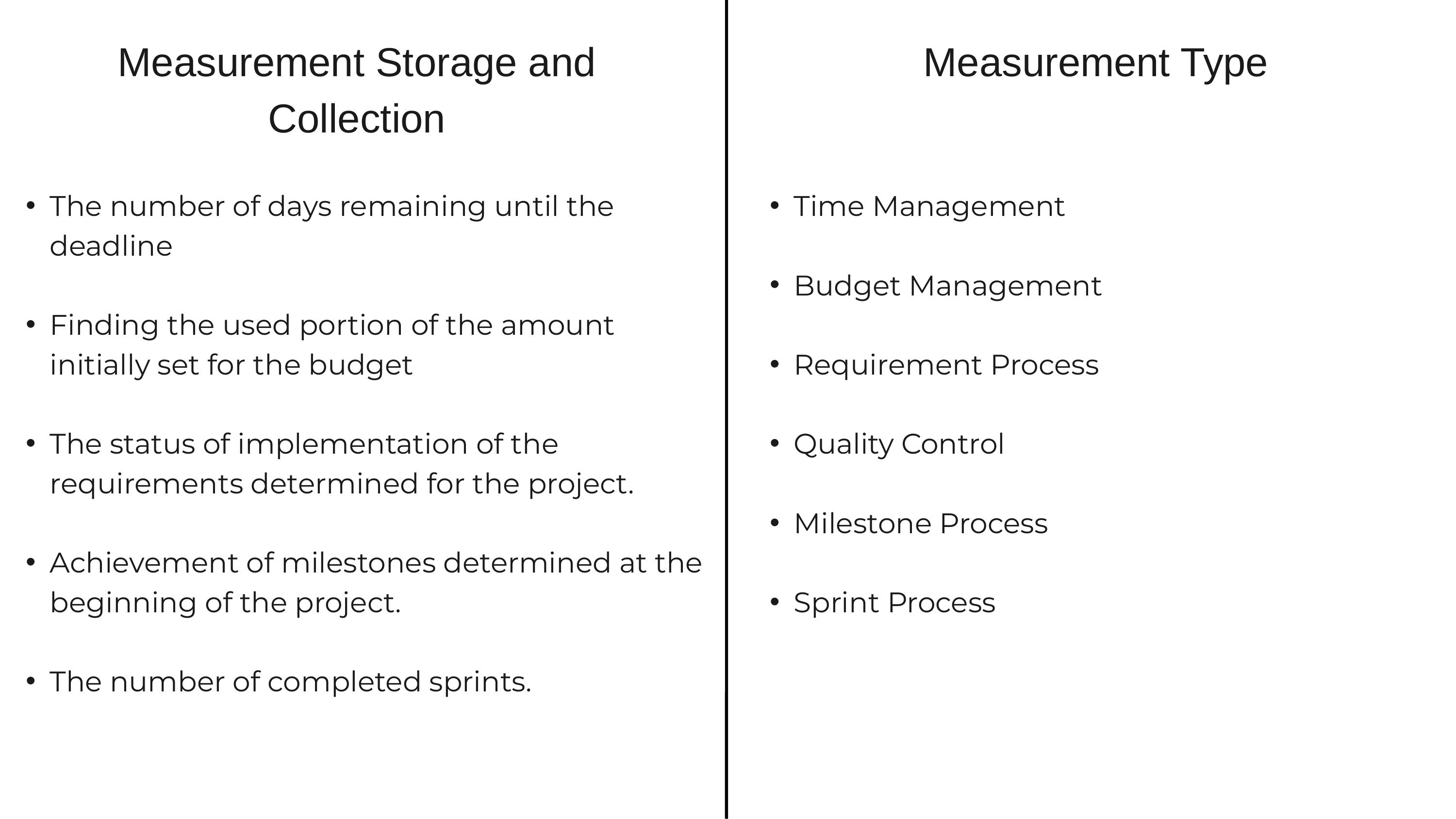

Measurement Storage and Collection
Measurement Type
The number of days remaining until the deadline

Finding the used portion of the amount initially set for the budget

The status of implementation of the requirements determined for the project.

Achievement of milestones determined at the beginning of the project.

The number of completed sprints.

Time Management

Budget Management

Requirement Process

Quality Control

Milestone Process

Sprint Process